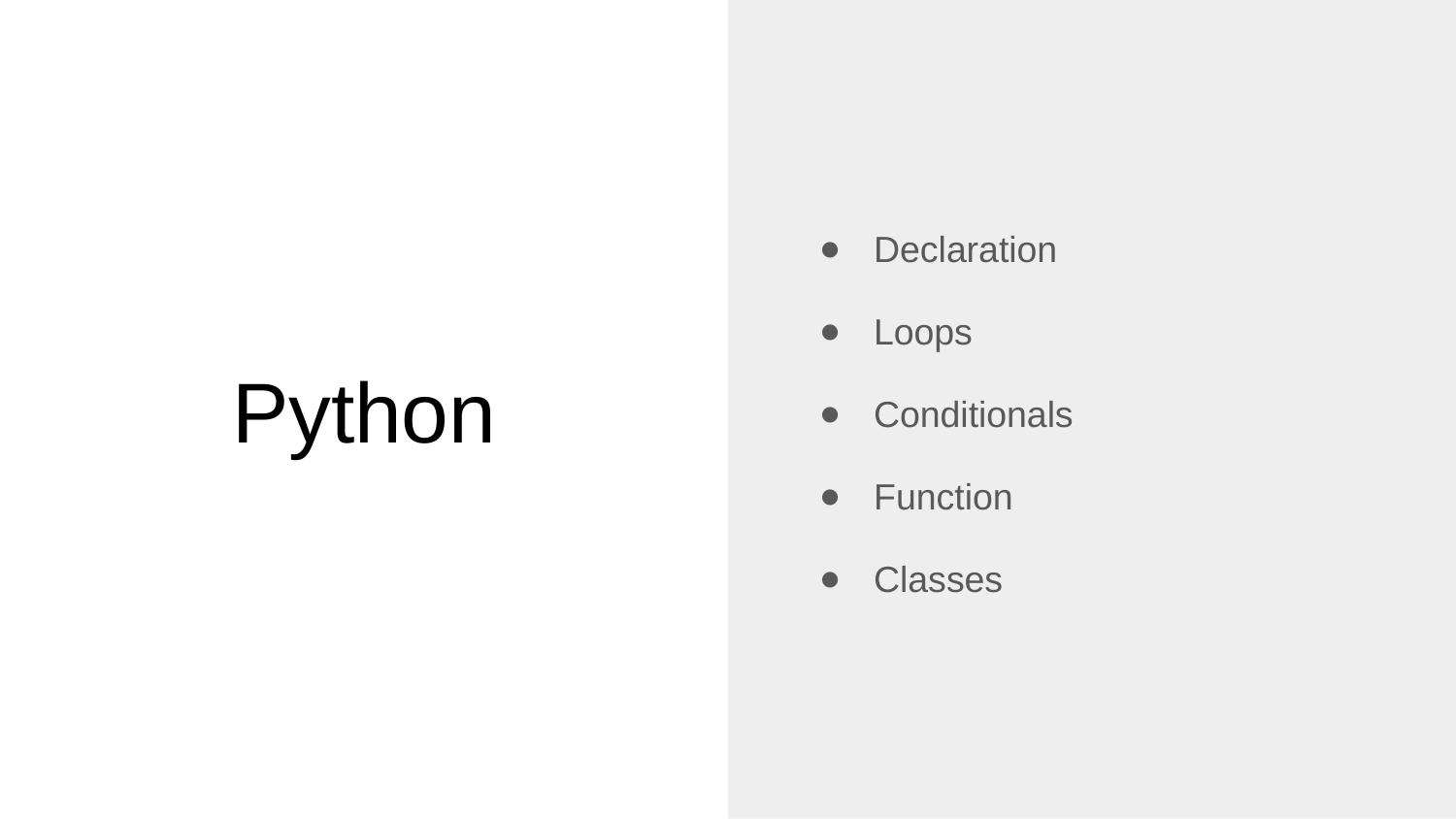

Declaration
Loops
Conditionals
Function
Classes
# Python